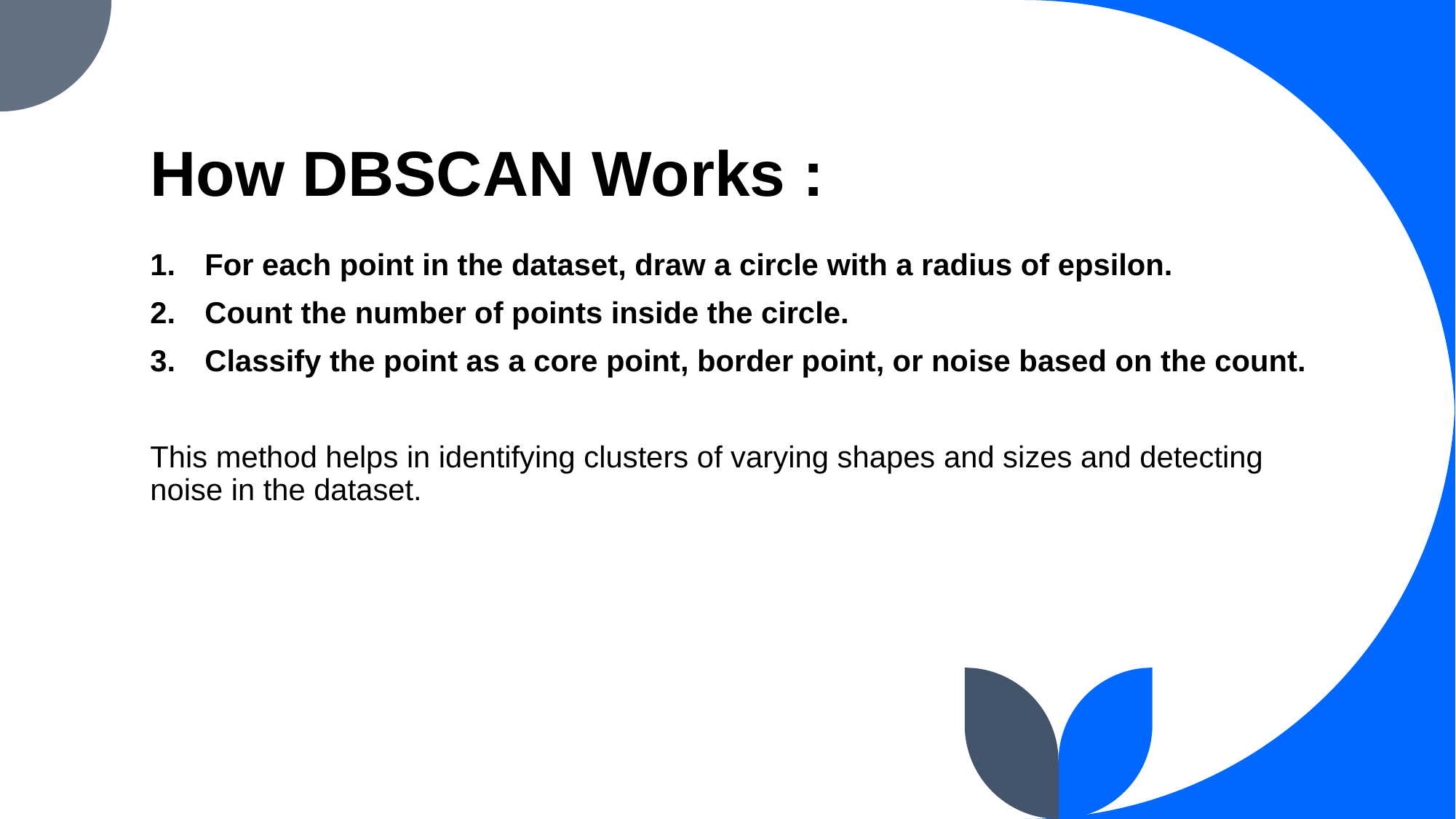

# How DBSCAN Works :
For each point in the dataset, draw a circle with a radius of epsilon.
Count the number of points inside the circle.
Classify the point as a core point, border point, or noise based on the count.

This method helps in identifying clusters of varying shapes and sizes and detecting noise in the dataset.